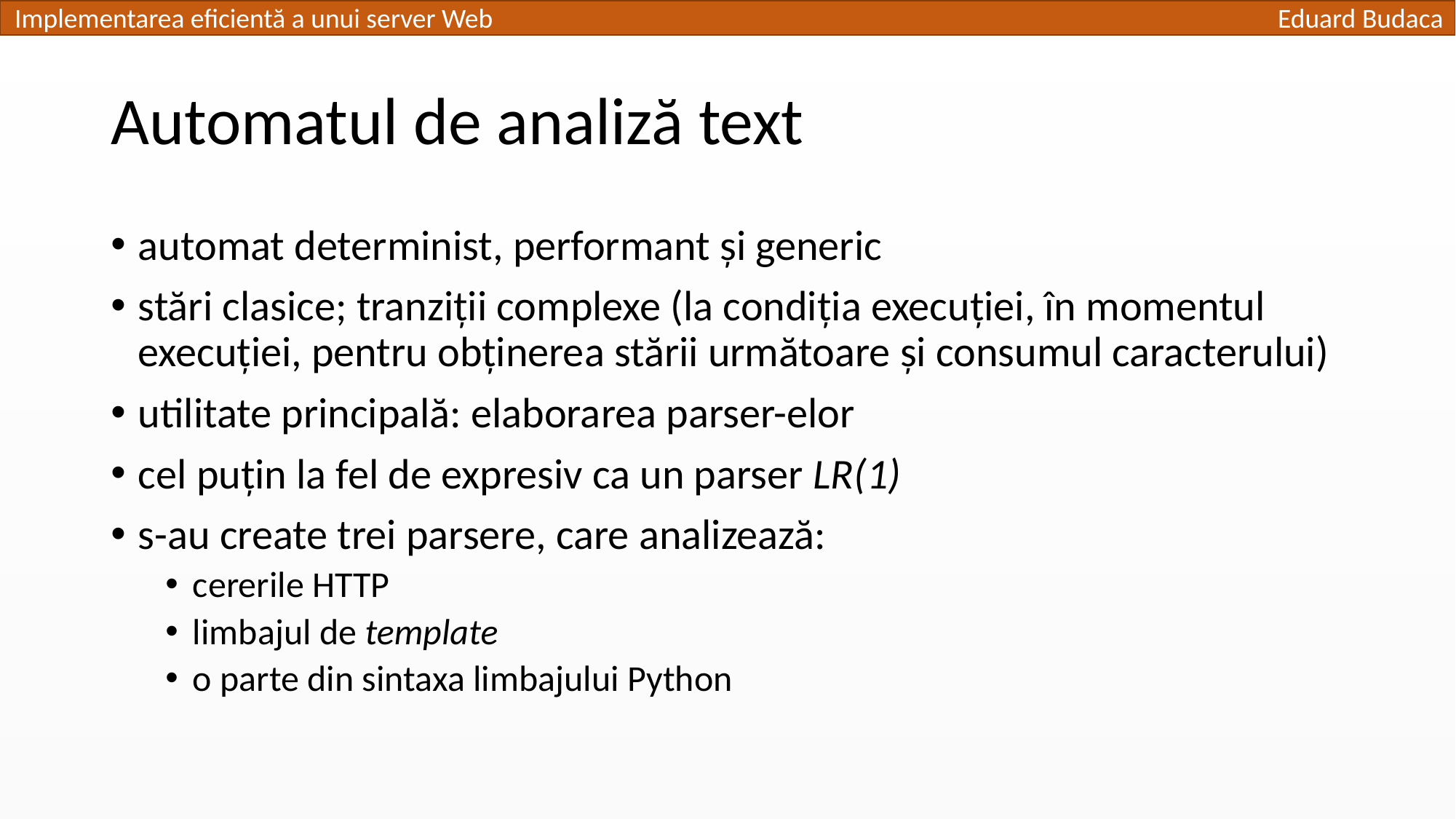

# Automatul de analiză text
automat determinist, performant și generic
stări clasice; tranziții complexe (la condiția execuției, în momentul execuției, pentru obținerea stării următoare și consumul caracterului)
utilitate principală: elaborarea parser-elor
cel puțin la fel de expresiv ca un parser LR(1)
s-au create trei parsere, care analizează:
cererile HTTP
limbajul de template
o parte din sintaxa limbajului Python